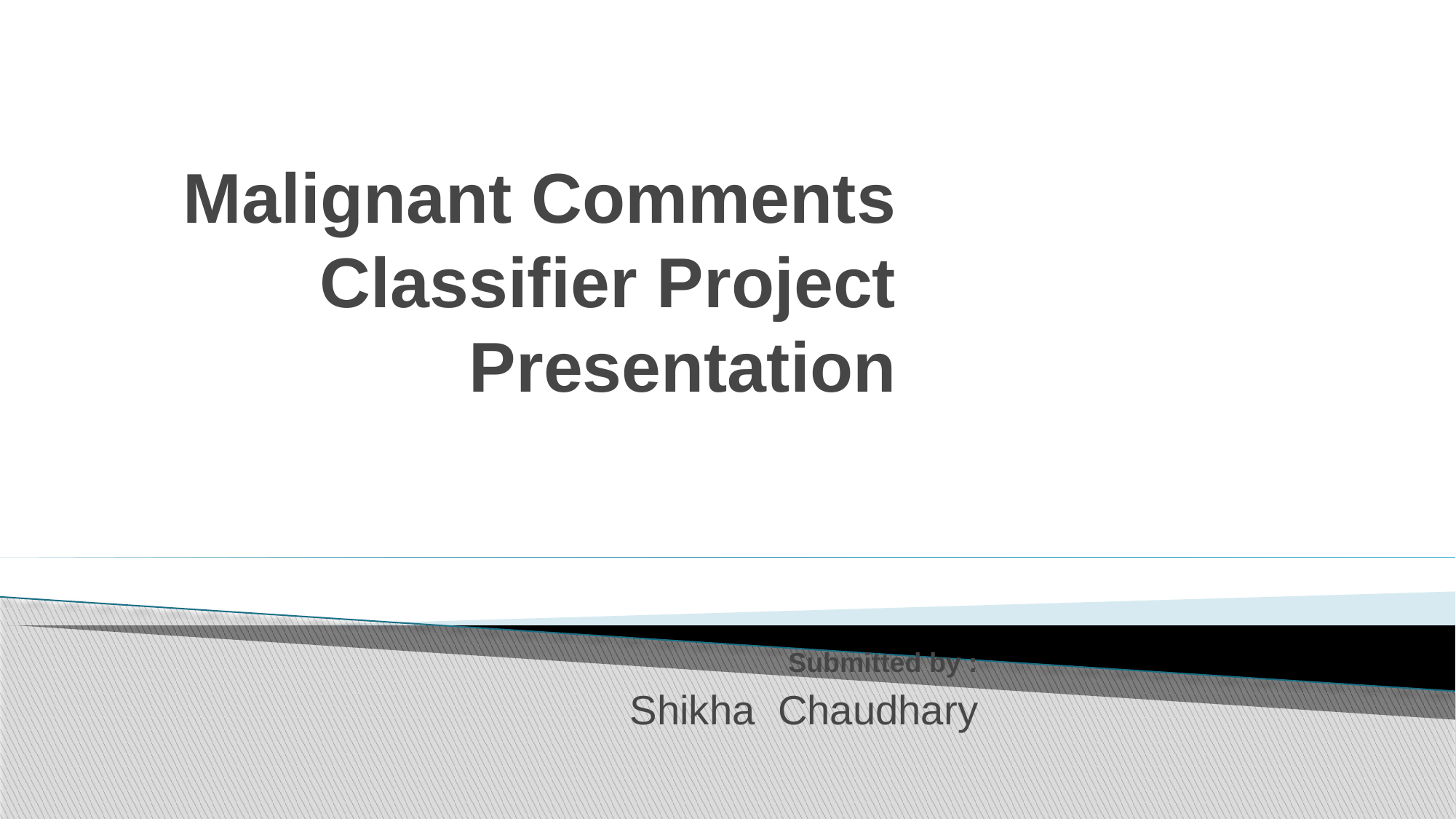

# Malignant Comments Classifier Project Presentation
Submitted by :
Shikha  Chaudhary